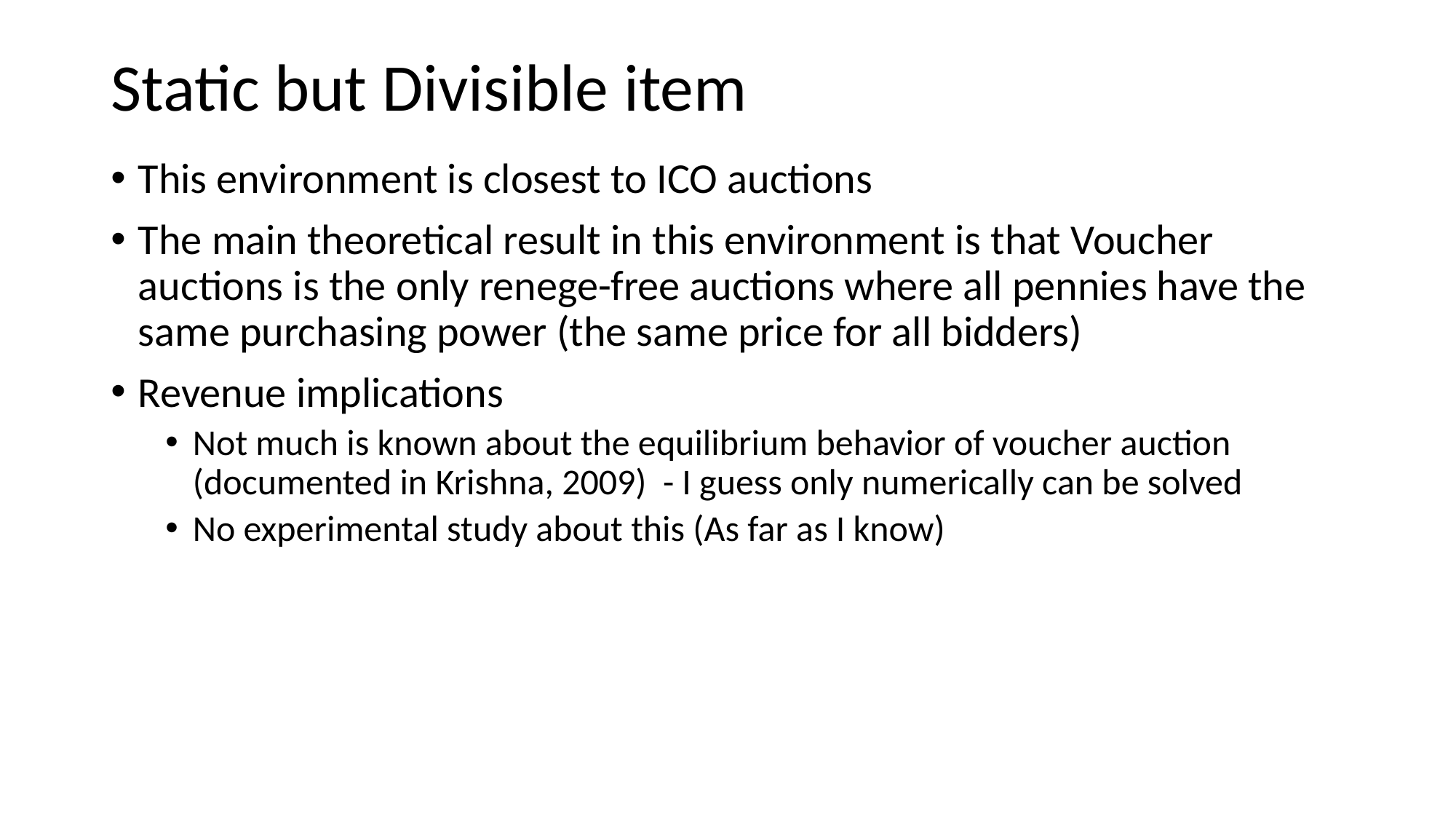

# Static but Divisible item
This environment is closest to ICO auctions
The main theoretical result in this environment is that Voucher auctions is the only renege-free auctions where all pennies have the same purchasing power (the same price for all bidders)
Revenue implications
Not much is known about the equilibrium behavior of voucher auction (documented in Krishna, 2009)  - I guess only numerically can be solved
No experimental study about this (As far as I know)